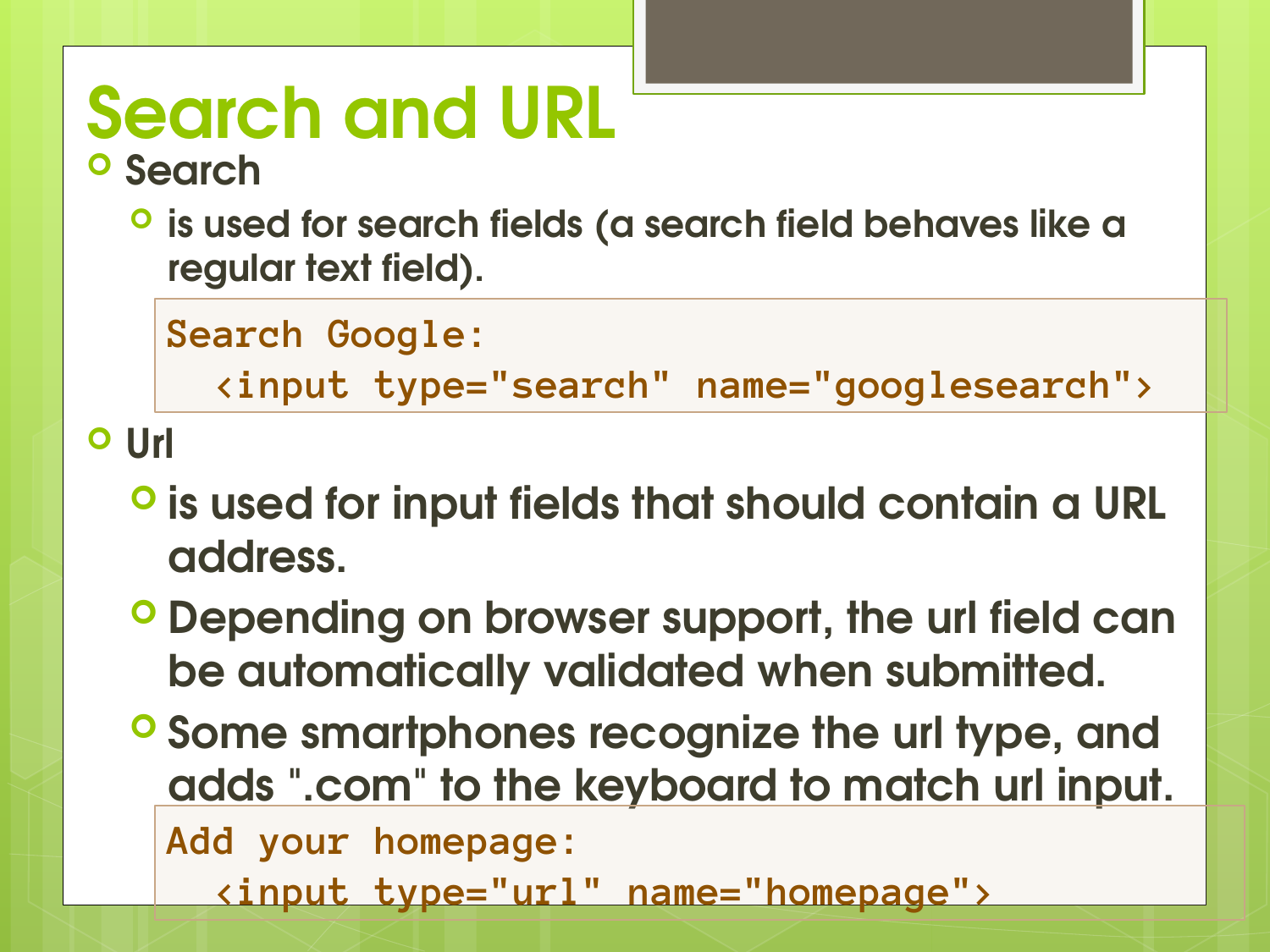

# Search and URL
Search
is used for search fields (a search field behaves like a regular text field).

Url
is used for input fields that should contain a URL address.
Depending on browser support, the url field can be automatically validated when submitted.
Some smartphones recognize the url type, and adds ".com" to the keyboard to match url input.
Search Google:
  <input type="search" name="googlesearch">
Add your homepage:
  <input type="url" name="homepage">